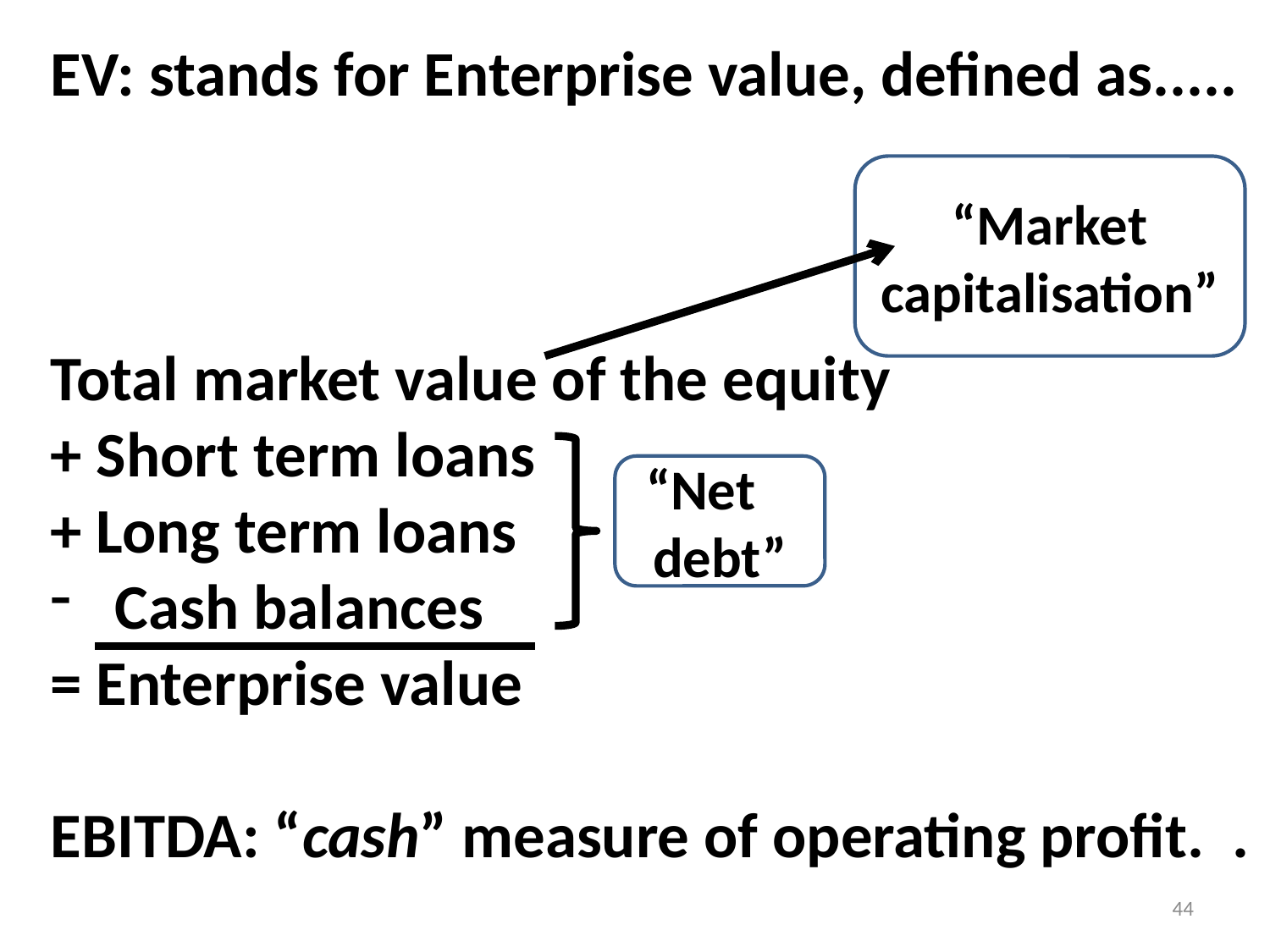

EV: stands for Enterprise value, defined as.....

Total market value of the equity
+ Short term loans
+ Long term loans
   Cash balances
= Enterprise value

EBITDA: “cash” measure of operating profit.  .
“Market capitalisation”

“Net    debt”
44